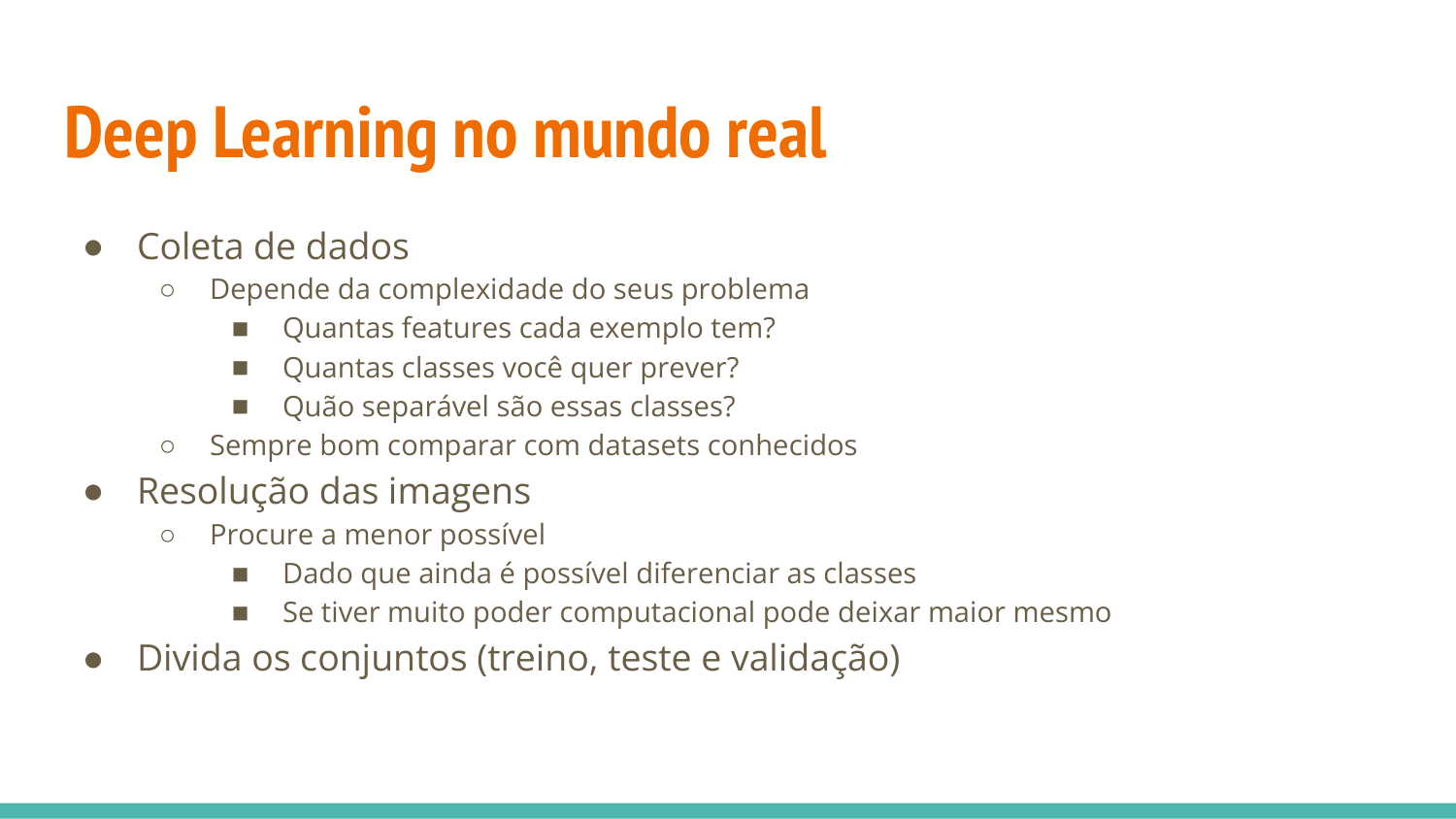

# Deep Learning no mundo real
Coleta de dados
Depende da complexidade do seus problema
Quantas features cada exemplo tem?
Quantas classes você quer prever?
Quão separável são essas classes?
Sempre bom comparar com datasets conhecidos
Resolução das imagens
Procure a menor possível
Dado que ainda é possível diferenciar as classes
Se tiver muito poder computacional pode deixar maior mesmo
Divida os conjuntos (treino, teste e validação)